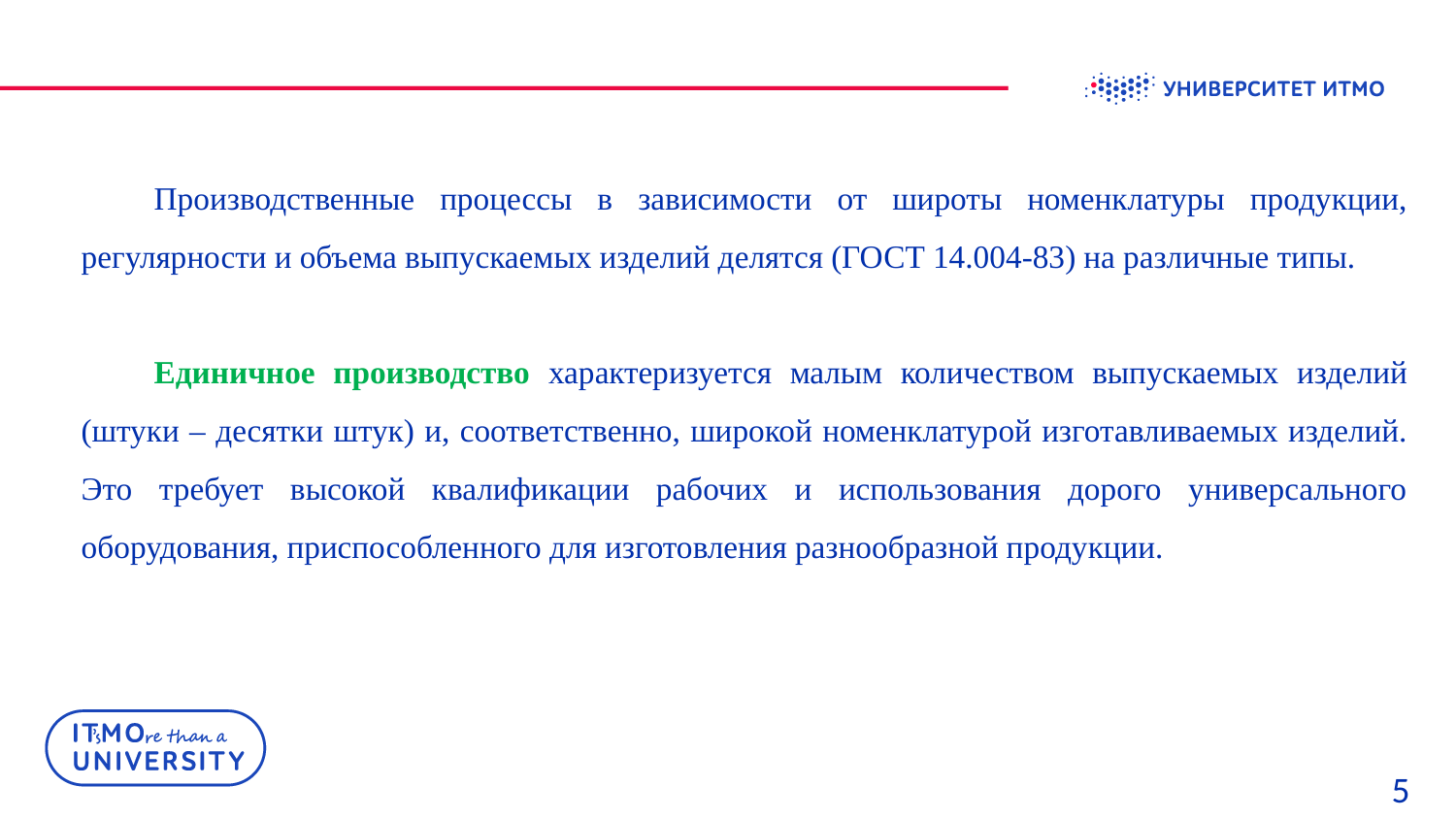

Производственные процессы в зависимости от широты номенклатуры продукции, регулярности и объема выпускаемых изделий делятся (ГОСТ 14.004-83) на различные типы.

Единичное производство характеризуется малым количеством выпускаемых изделий (штуки – десятки штук) и, соответственно, широкой номенклатурой изготавливаемых изделий. Это требует высокой квалификации рабочих и использования дорого универсального оборудования, приспособленного для изготовления разнообразной продукции.

    5